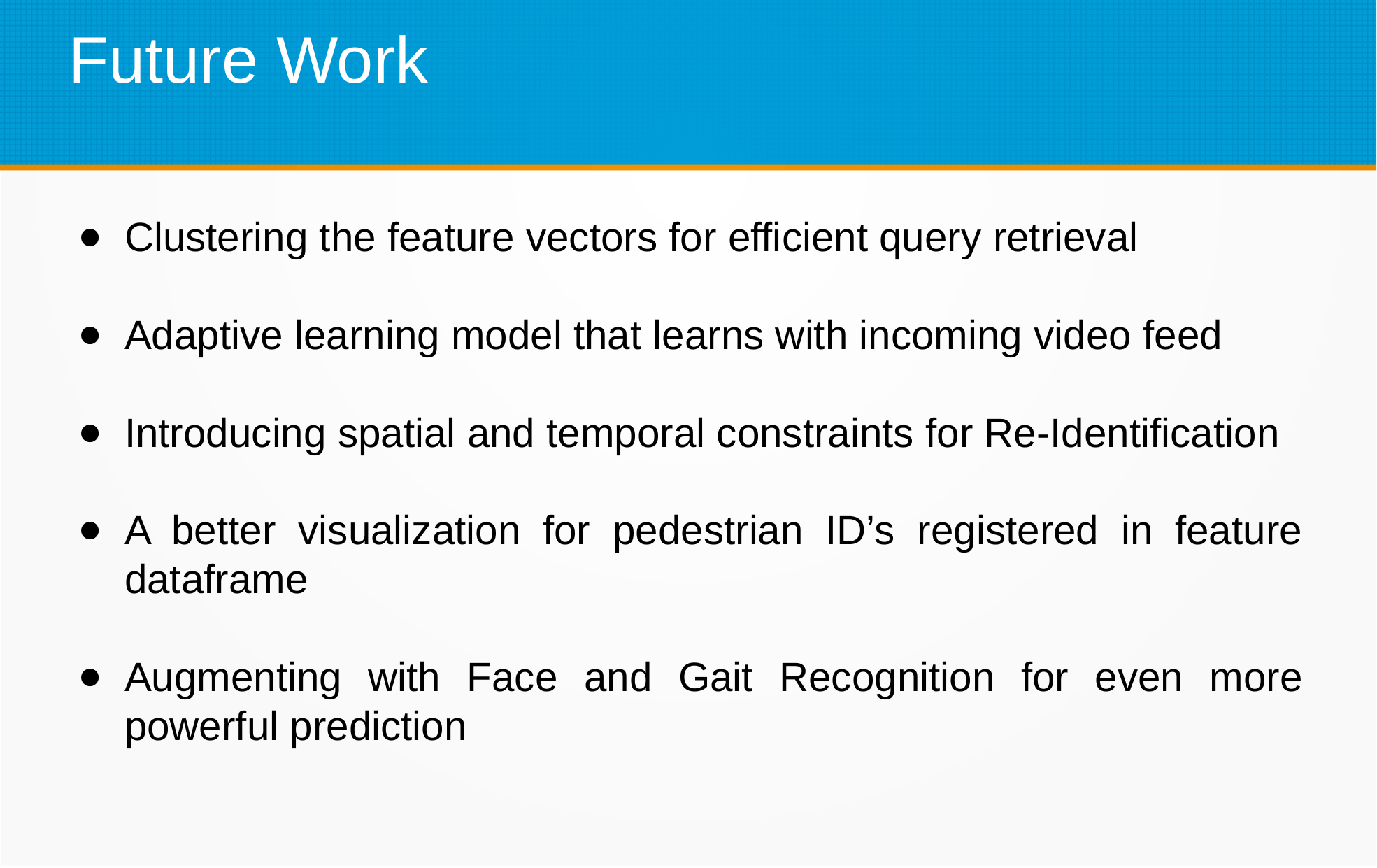

Future Work

Clustering the feature vectors for efficient query retrieval

Adaptive learning model that learns with incoming video feed

Introducing spatial and temporal constraints for Re-Identification

A better visualization for pedestrian ID’s registered in feature dataframe

Augmenting with Face and Gait Recognition for even more powerful prediction